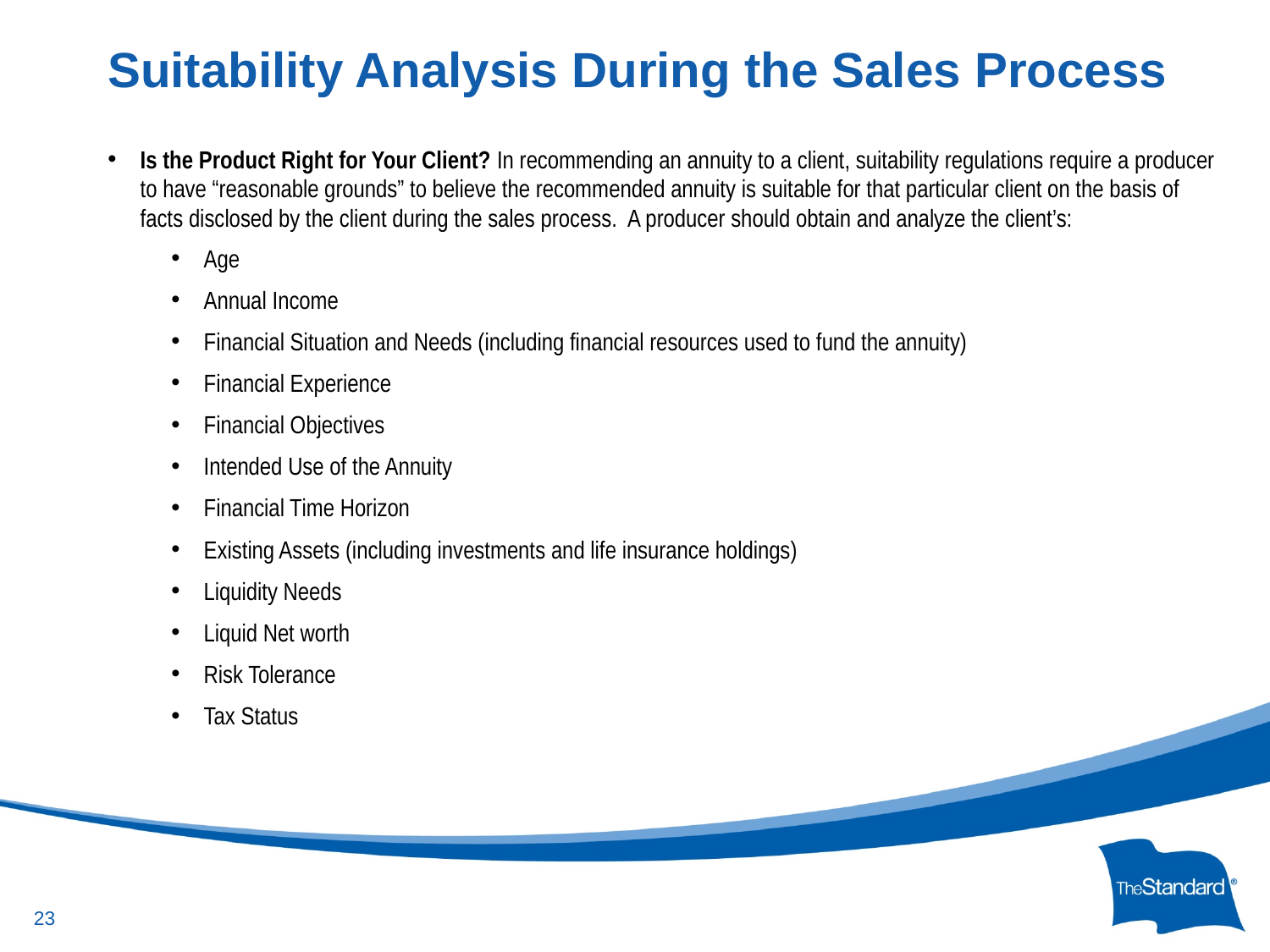

# Suitability Analysis During the Sales Process
Is the Product Right for Your Client? In recommending an annuity to a client, suitability regulations require a producer to have “reasonable grounds” to believe the recommended annuity is suitable for that particular client on the basis of facts disclosed by the client during the sales process.  A producer should obtain and analyze the client’s:
Age
Annual Income
Financial Situation and Needs (including financial resources used to fund the annuity)
Financial Experience
Financial Objectives
Intended Use of the Annuity
Financial Time Horizon
Existing Assets (including investments and life insurance holdings)
Liquidity Needs
Liquid Net worth
Risk Tolerance
Tax Status

23